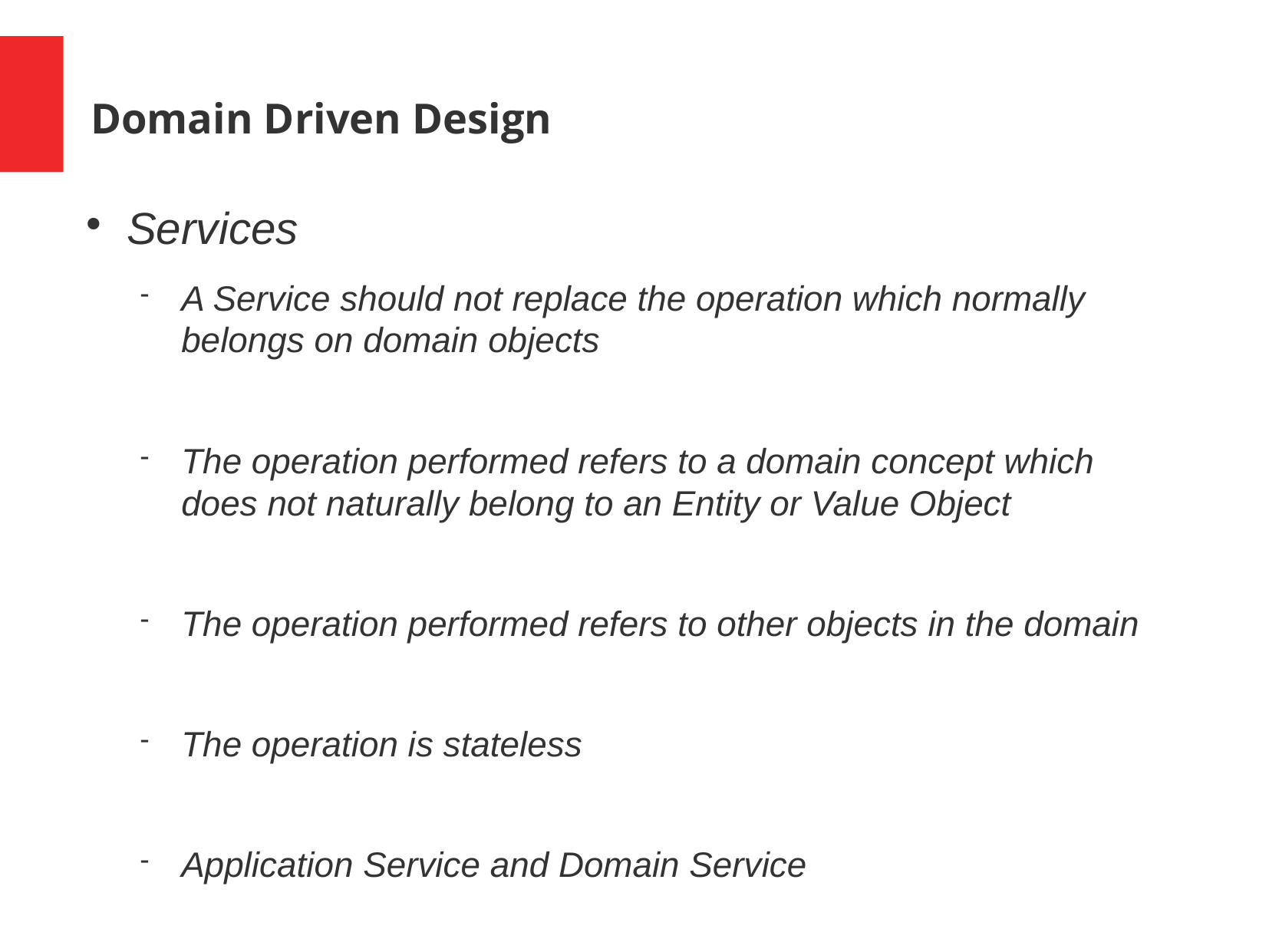

Domain Driven Design
Services
A Service should not replace the operation which normally belongs on domain objects

The operation performed refers to a domain concept which does not naturally belong to an Entity or Value Object

The operation performed refers to other objects in the domain

The operation is stateless

Application Service and Domain Service